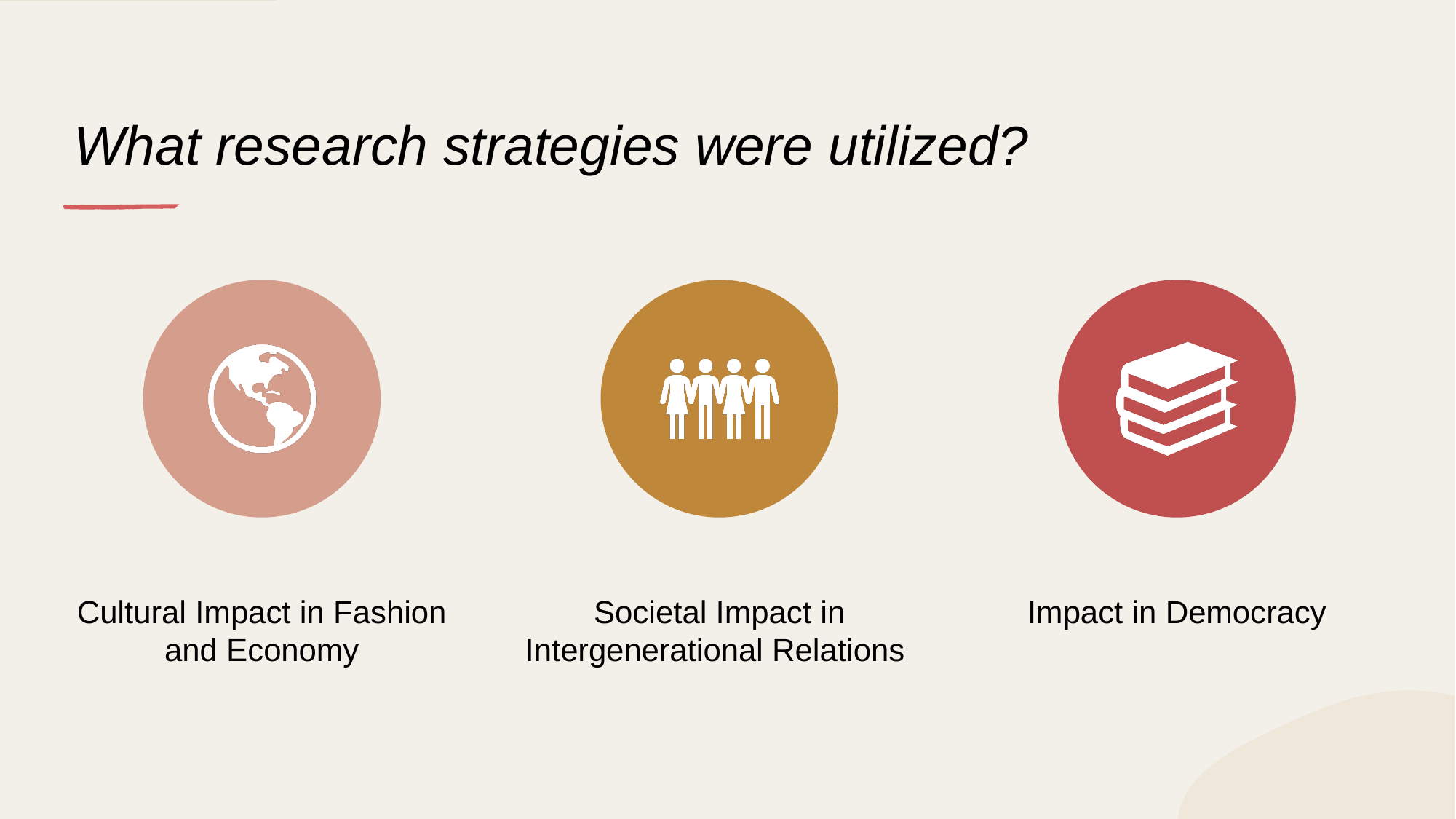

# What research strategies were utilized?

Cultural Impact in Fashion and Economy
Societal Impact in Intergenerational Relations
Impact in Democracy